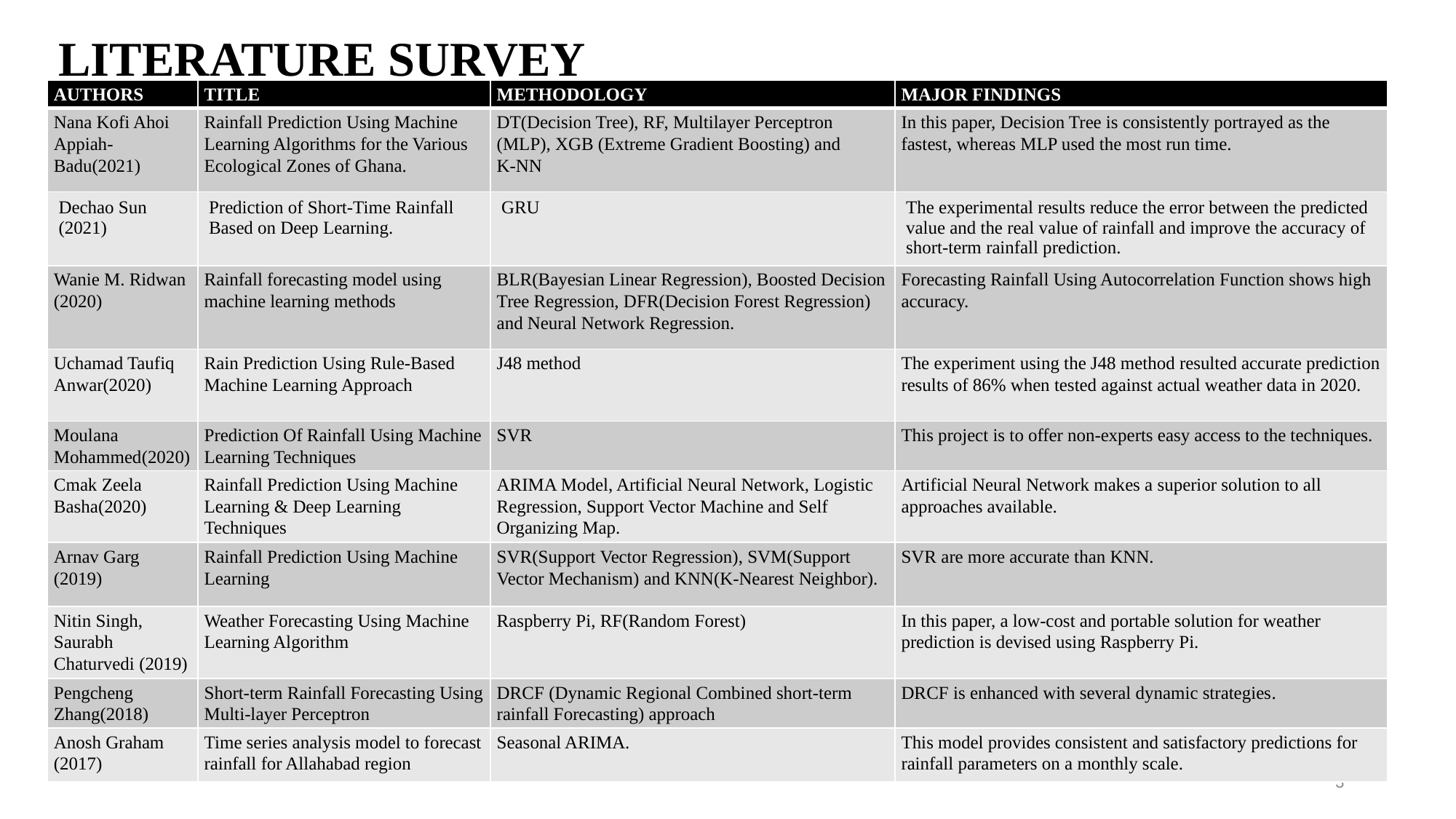

LITERATURE SURVEY
# LITERATURE SURVEY
| AUTHORS | TITLE | METHODOLOGY | MAJOR FINDINGS |
| --- | --- | --- | --- |
| Nana Kofi Ahoi Appiah-Badu(2021) | Rainfall Prediction Using Machine Learning Algorithms for the Various Ecological Zones of Ghana. | DT(Decision Tree), RF, Multilayer Perceptron (MLP), XGB (Extreme Gradient Boosting) and K-NN | In this paper, Decision Tree is consistently portrayed as the fastest, whereas MLP used the most run time. |
| Dechao Sun (2021) | Prediction of Short-Time Rainfall Based on Deep Learning. | GRU | The experimental results reduce the error between the predicted value and the real value of rainfall and improve the accuracy of short-term rainfall prediction. |
| Wanie M. Ridwan (2020) | Rainfall forecasting model using machine learning methods | BLR(Bayesian Linear Regression), Boosted Decision Tree Regression, DFR(Decision Forest Regression) and Neural Network Regression. | Forecasting Rainfall Using Autocorrelation Function shows high accuracy. |
| Uchamad Taufiq Anwar(2020) | Rain Prediction Using Rule-Based Machine Learning Approach | J48 method | The experiment using the J48 method resulted accurate prediction results of 86% when tested against actual weather data in 2020. |
| Moulana Mohammed(2020) | Prediction Of Rainfall Using Machine Learning Techniques | SVR | This project is to offer non-experts easy access to the techniques. |
| Cmak Zeela Basha(2020) | Rainfall Prediction Using Machine Learning & Deep Learning Techniques | ARIMA Model, Artificial Neural Network, Logistic Regression, Support Vector Machine and Self Organizing Map. | Artificial Neural Network makes a superior solution to all approaches available. |
| Arnav Garg (2019) | Rainfall Prediction Using Machine Learning | SVR(Support Vector Regression), SVM(Support Vector Mechanism) and KNN(K-Nearest Neighbor). | SVR are more accurate than KNN. |
| Nitin Singh, Saurabh Chaturvedi (2019) | Weather Forecasting Using Machine Learning Algorithm | Raspberry Pi, RF(Random Forest) | In this paper, a low-cost and portable solution for weather prediction is devised using Raspberry Pi. |
| Pengcheng Zhang(2018) | Short-term Rainfall Forecasting Using Multi-layer Perceptron | DRCF (Dynamic Regional Combined short-term rainfall Forecasting) approach | DRCF is enhanced with several dynamic strategies. |
| Anosh Graham (2017) | Time series analysis model to forecast rainfall for Allahabad region | Seasonal ARIMA. | This model provides consistent and satisfactory predictions for rainfall parameters on a monthly scale. |
3